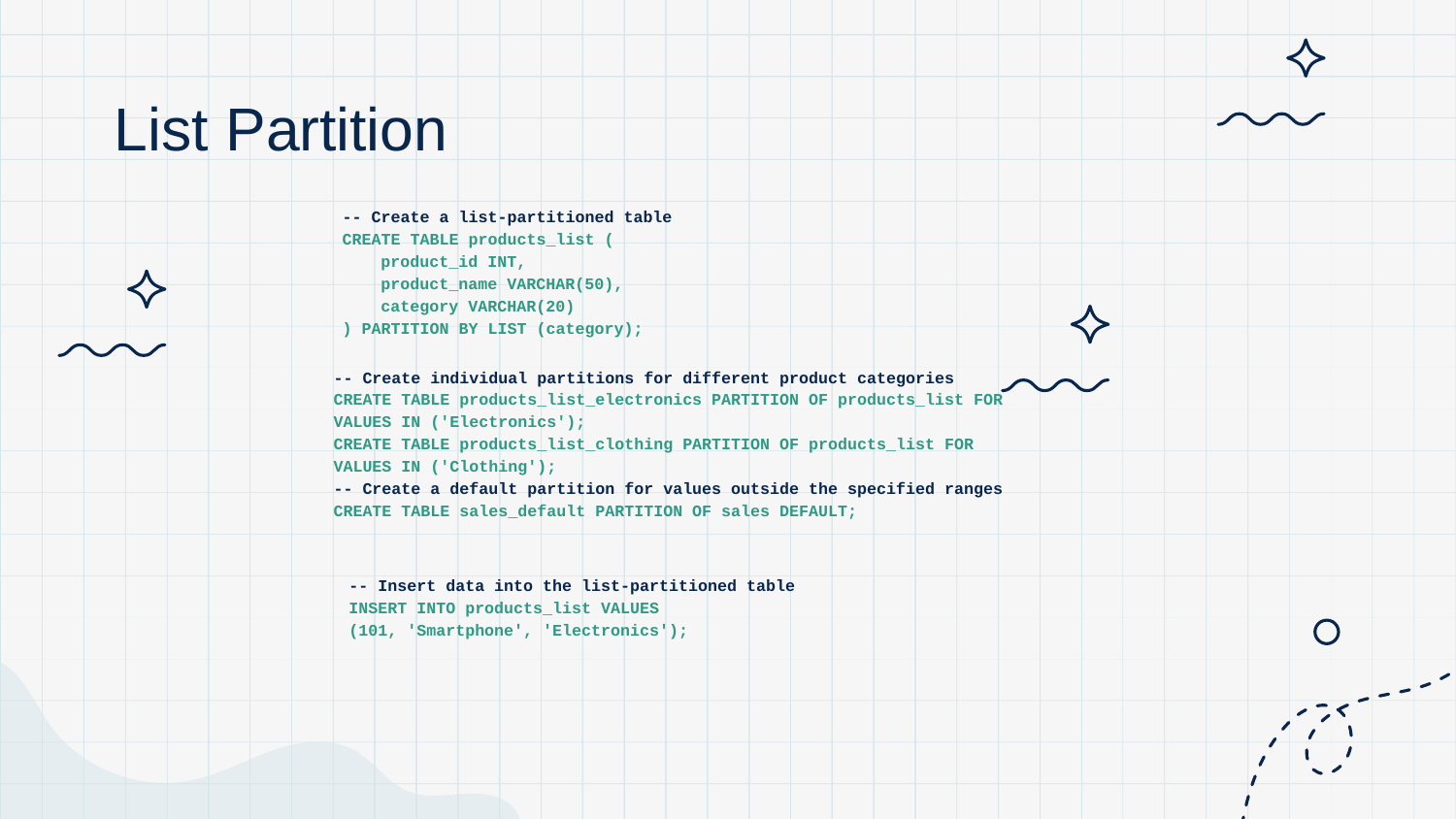

# List Partition

-- Create a list-partitioned table
CREATE TABLE products_list (
    product_id INT,
    product_name VARCHAR(50),
    category VARCHAR(20)
) PARTITION BY LIST (category);

-- Create individual partitions for different product categories
CREATE TABLE products_list_electronics PARTITION OF products_list FOR VALUES IN ('Electronics');
CREATE TABLE products_list_clothing PARTITION OF products_list FOR VALUES IN ('Clothing');
-- Create a default partition for values outside the specified ranges
CREATE TABLE sales_default PARTITION OF sales DEFAULT;

-- Insert data into the list-partitioned table
INSERT INTO products_list VALUES
(101, 'Smartphone', 'Electronics');